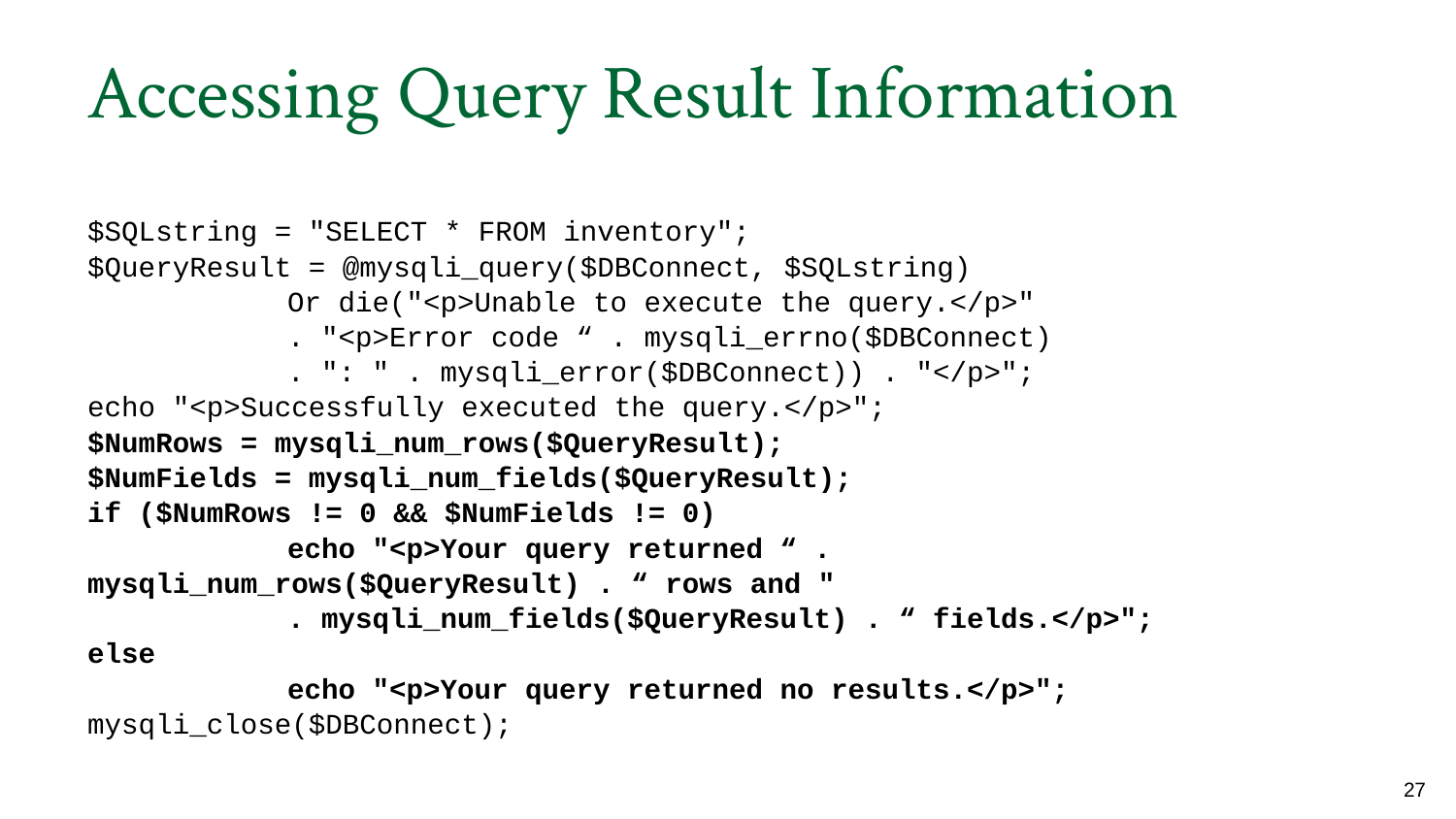

Accessing Query Result Information
$SQLstring = "SELECT * FROM inventory";
$QueryResult = @mysqli_query($DBConnect, $SQLstring)
		Or die("<p>Unable to execute the query.</p>"
		. "<p>Error code “ . mysqli_errno($DBConnect)
		. ": " . mysqli_error($DBConnect)) . "</p>";
echo "<p>Successfully executed the query.</p>";
$NumRows = mysqli_num_rows($QueryResult);
$NumFields = mysqli_num_fields($QueryResult);
if ($NumRows != 0 && $NumFields != 0)
		echo "<p>Your query returned “ .
mysqli_num_rows($QueryResult) . “ rows and "
		. mysqli_num_fields($QueryResult) . “ fields.</p>";
else
		echo "<p>Your query returned no results.</p>";
mysqli_close($DBConnect);

27